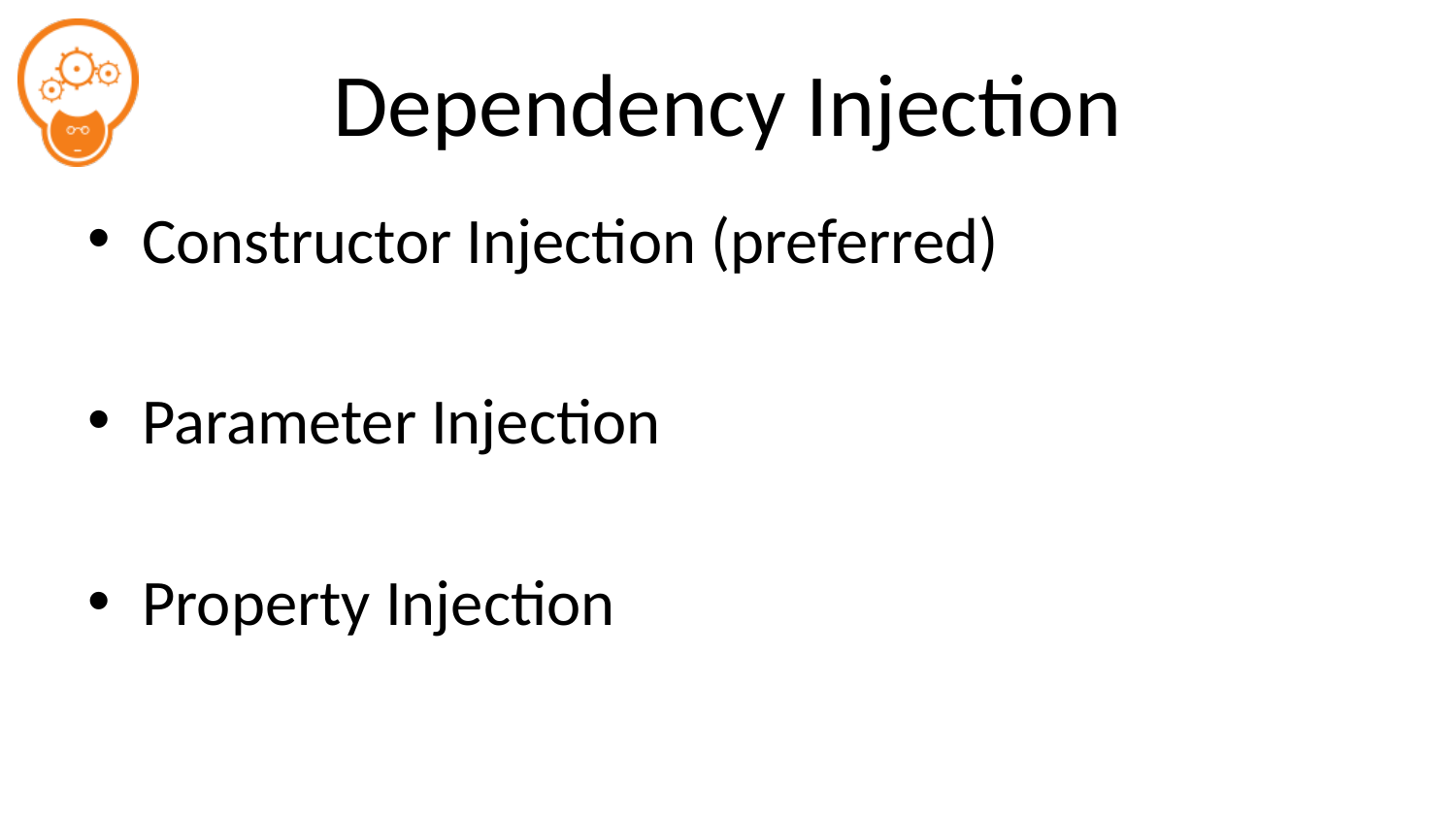

# Dependency Injection
Constructor Injection (preferred)

Parameter Injection

Property Injection